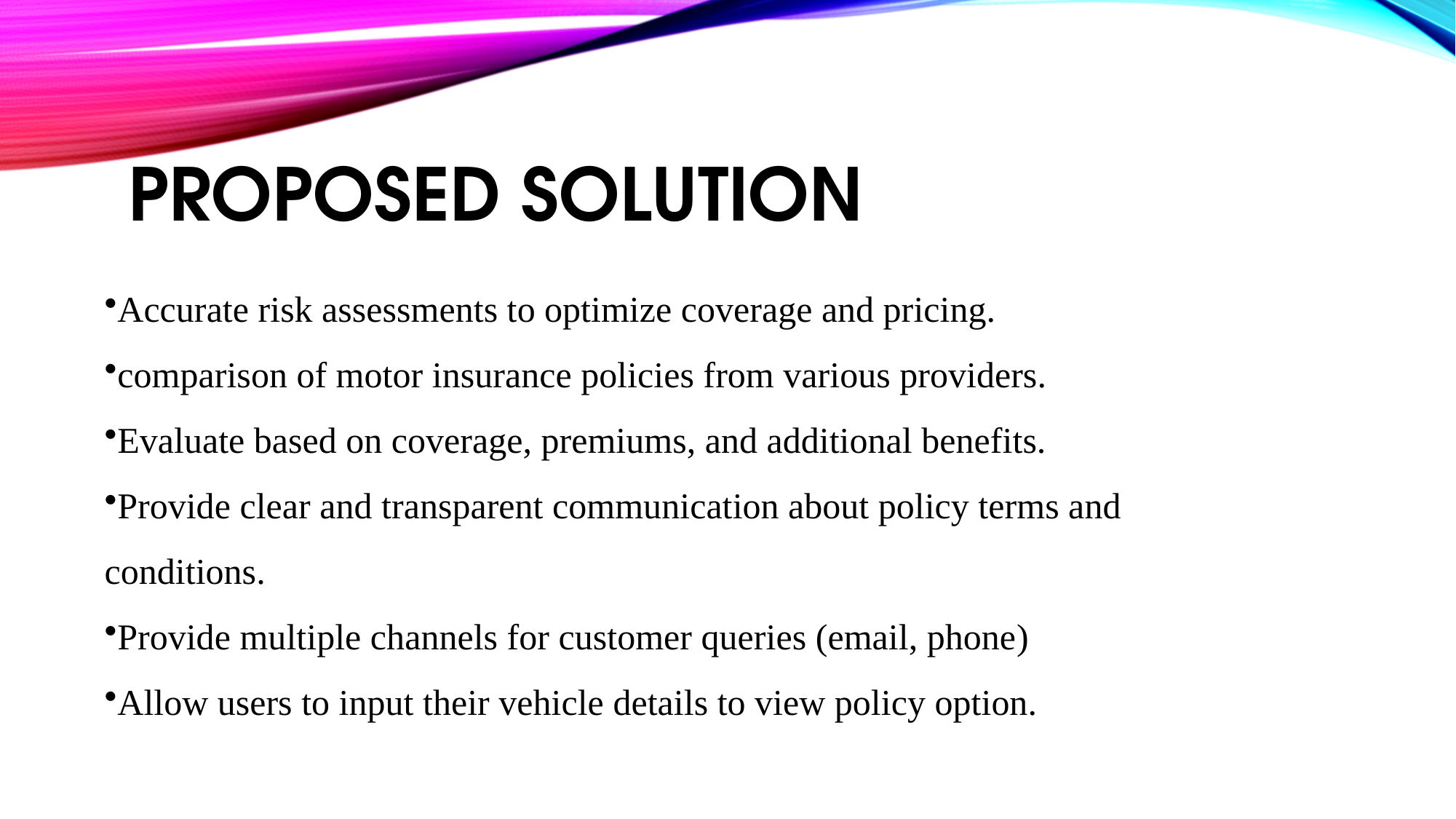

# Proposed Solution
Accurate risk assessments to optimize coverage and pricing.
comparison of motor insurance policies from various providers.
Evaluate based on coverage, premiums, and additional benefits.
Provide clear and transparent communication about policy terms and conditions.
Provide multiple channels for customer queries (email, phone)
Allow users to input their vehicle details to view policy option.